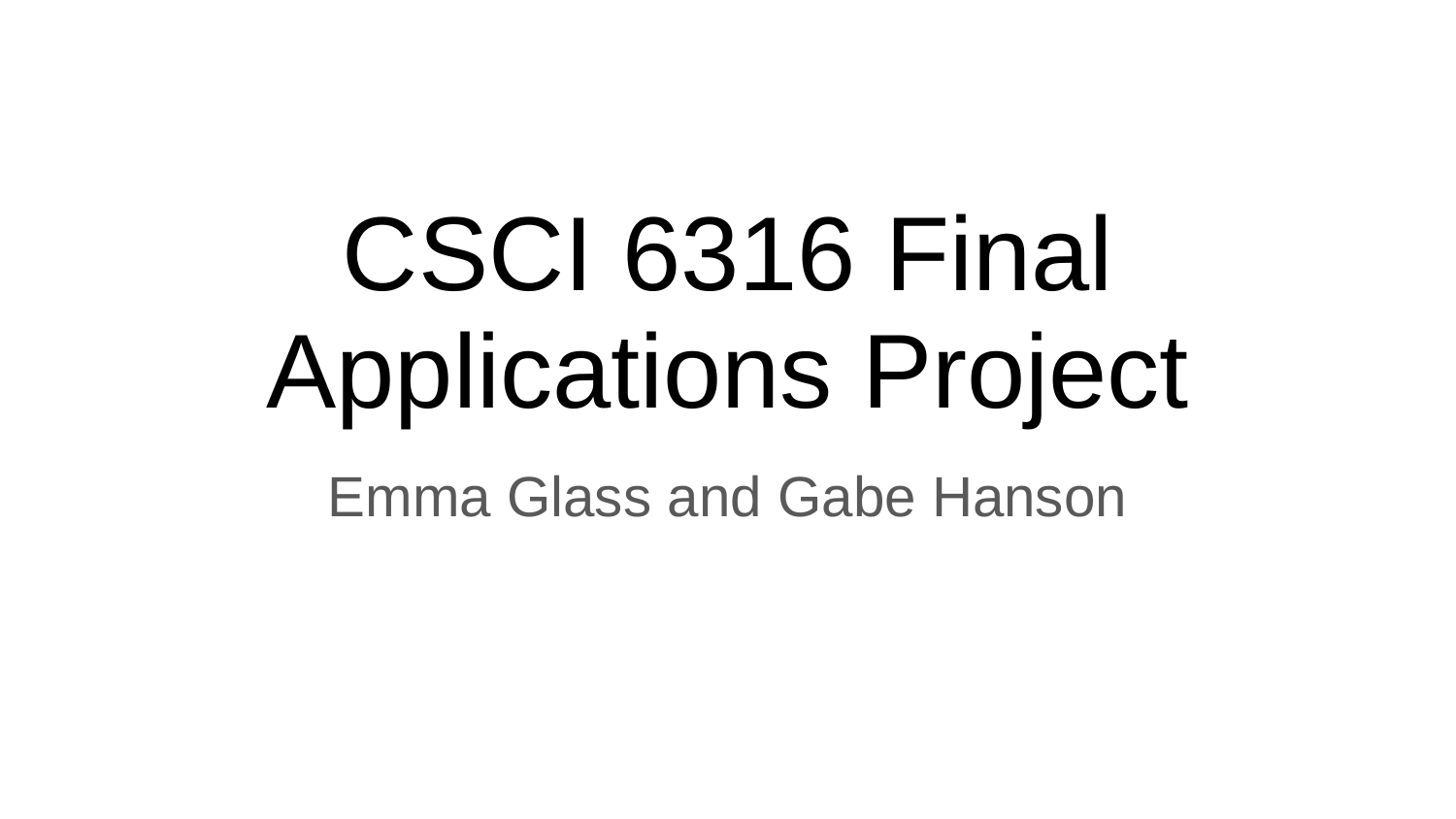

# CSCI 6316 Final Applications Project
Emma Glass and Gabe Hanson